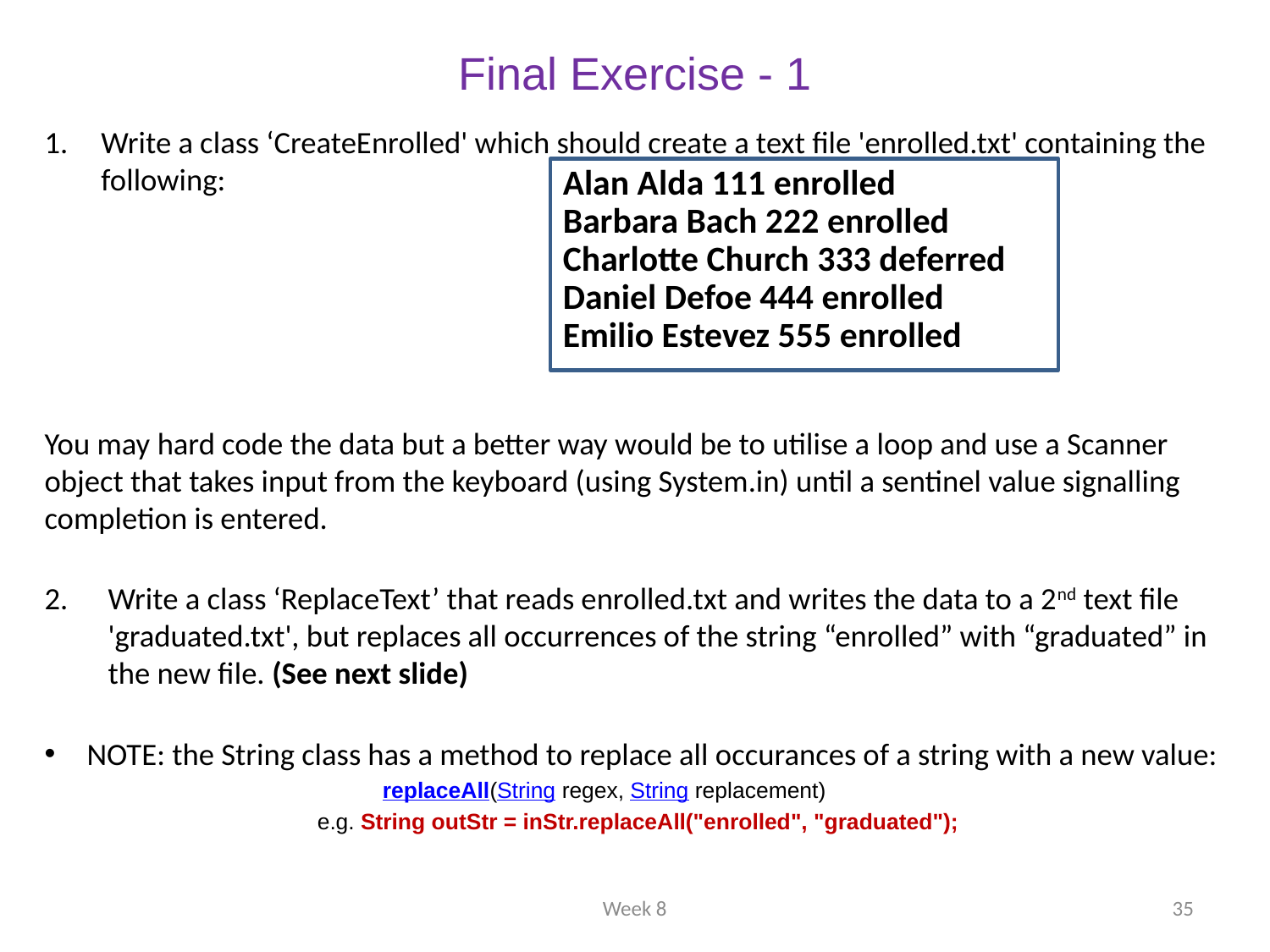

# Final Exercise - 1
Write a class ‘CreateEnrolled' which should create a text file 'enrolled.txt' containing the following:

You may hard code the data but a better way would be to utilise a loop and use a Scanner object that takes input from the keyboard (using System.in) until a sentinel value signalling completion is entered.
Write a class ‘ReplaceText’ that reads enrolled.txt and writes the data to a 2nd text file 'graduated.txt', but replaces all occurrences of the string “enrolled” with “graduated” in the new file. (See next slide)
NOTE: the String class has a method to replace all occurances of a string with a new value:
replaceAll(String regex, String replacement)
 e.g. String outStr = inStr.replaceAll("enrolled", "graduated");

Alan Alda 111 enrolled
Barbara Bach 222 enrolled
Charlotte Church 333 deferred
Daniel Defoe 444 enrolled
Emilio Estevez 555 enrolled
Week 8
35